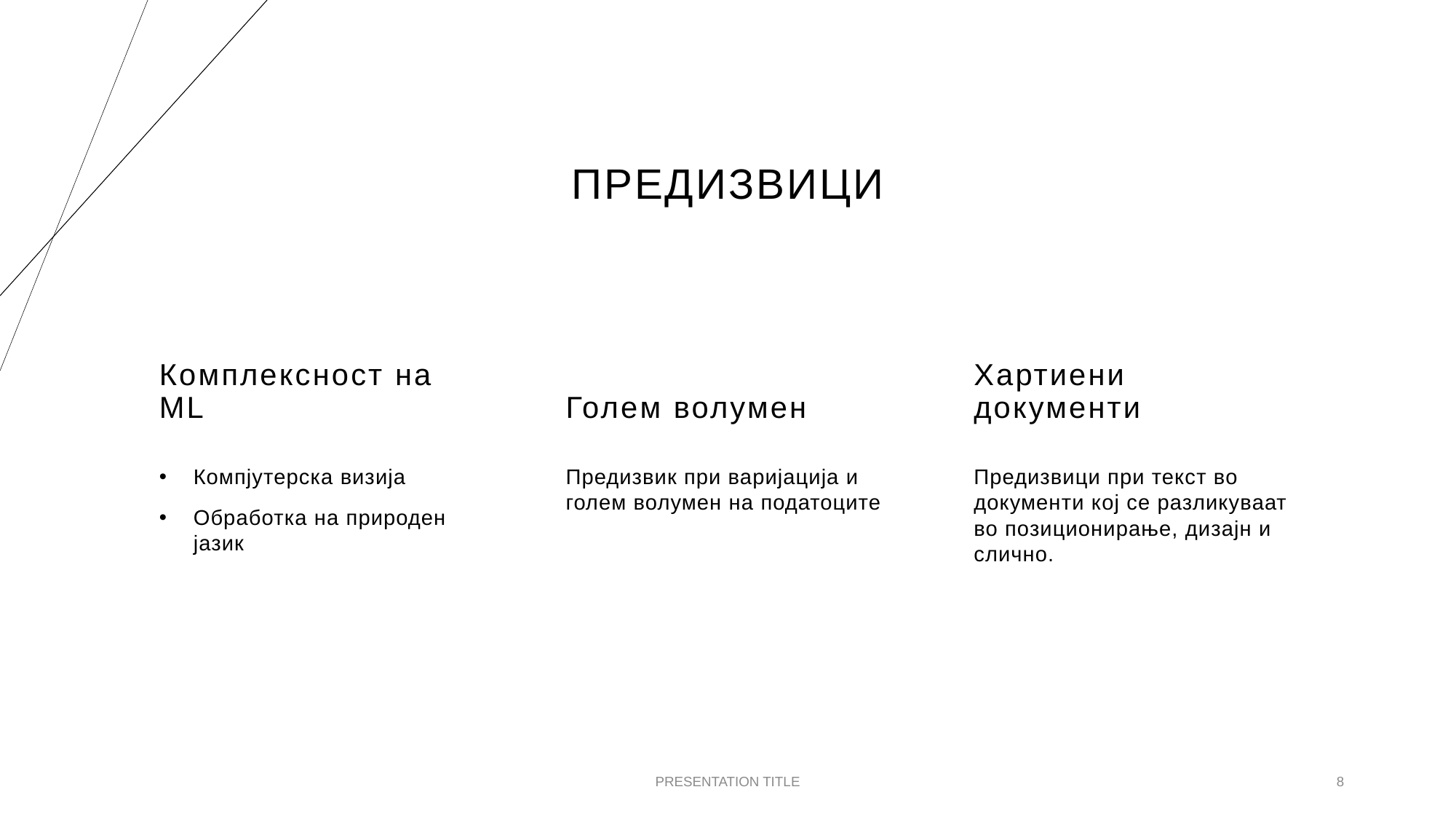

# Предизвици
Комплексност на ML
Голем волумен
Хартиени документи
Компјутерска визија
Обработка на природен јазик
Предизвик при варијација и голем волумен на податоците​​​
Предизвици при текст во документи кој се разликуваат во позиционирање, дизајн и слично.
PRESENTATION TITLE
8